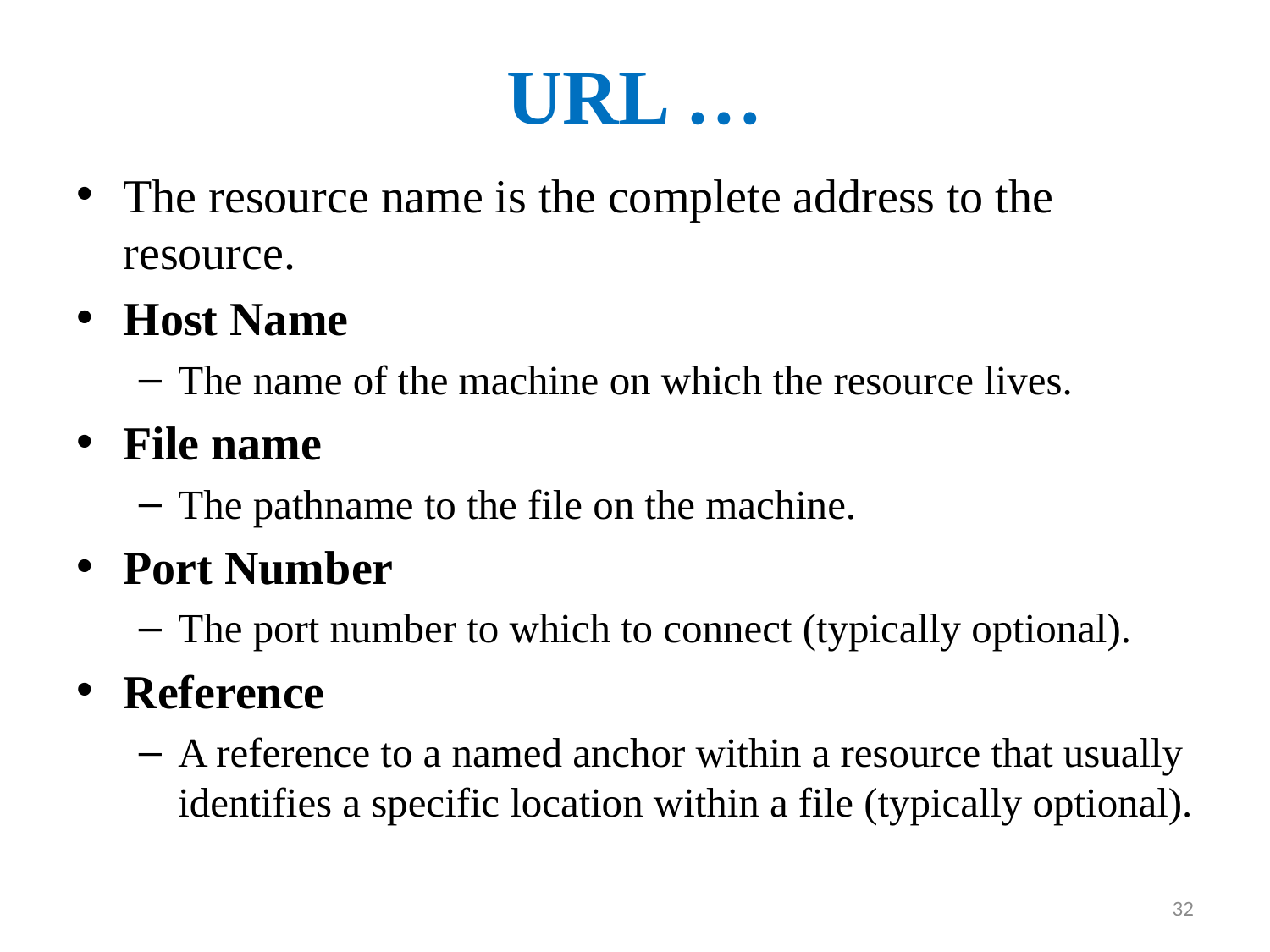

# URL …
The resource name is the complete address to the resource.
Host Name
The name of the machine on which the resource lives.
File name
The pathname to the file on the machine.
Port Number
The port number to which to connect (typically optional).
Reference
A reference to a named anchor within a resource that usually identifies a specific location within a file (typically optional).

32